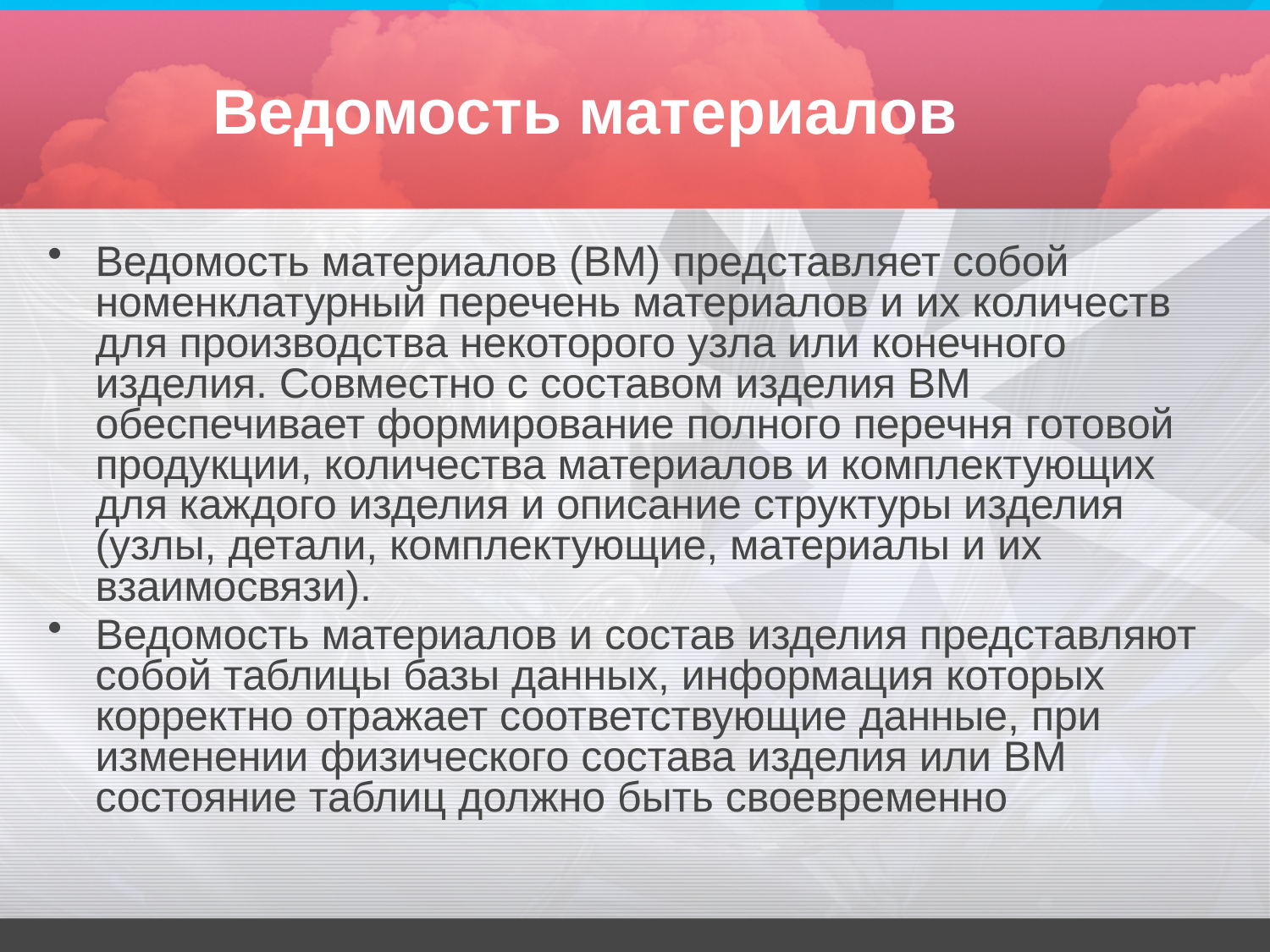

# Ведомость материалов
Ведомость материалов (ВМ) представляет собой номенклатурный перечень материалов и их количеств для производства некоторого узла или конечного изделия. Совместно с составом изделия ВМ обеспечивает формирование полного перечня готовой продукции, количества материалов и комплектующих для каждого изделия и описание структуры изделия (узлы, детали, комплектующие, материалы и их взаимосвязи).
Ведомость материалов и состав изделия представляют собой таблицы базы данных, информация которых корректно отражает соответствующие данные, при изменении физического состава изделия или ВМ состояние таблиц должно быть своевременно